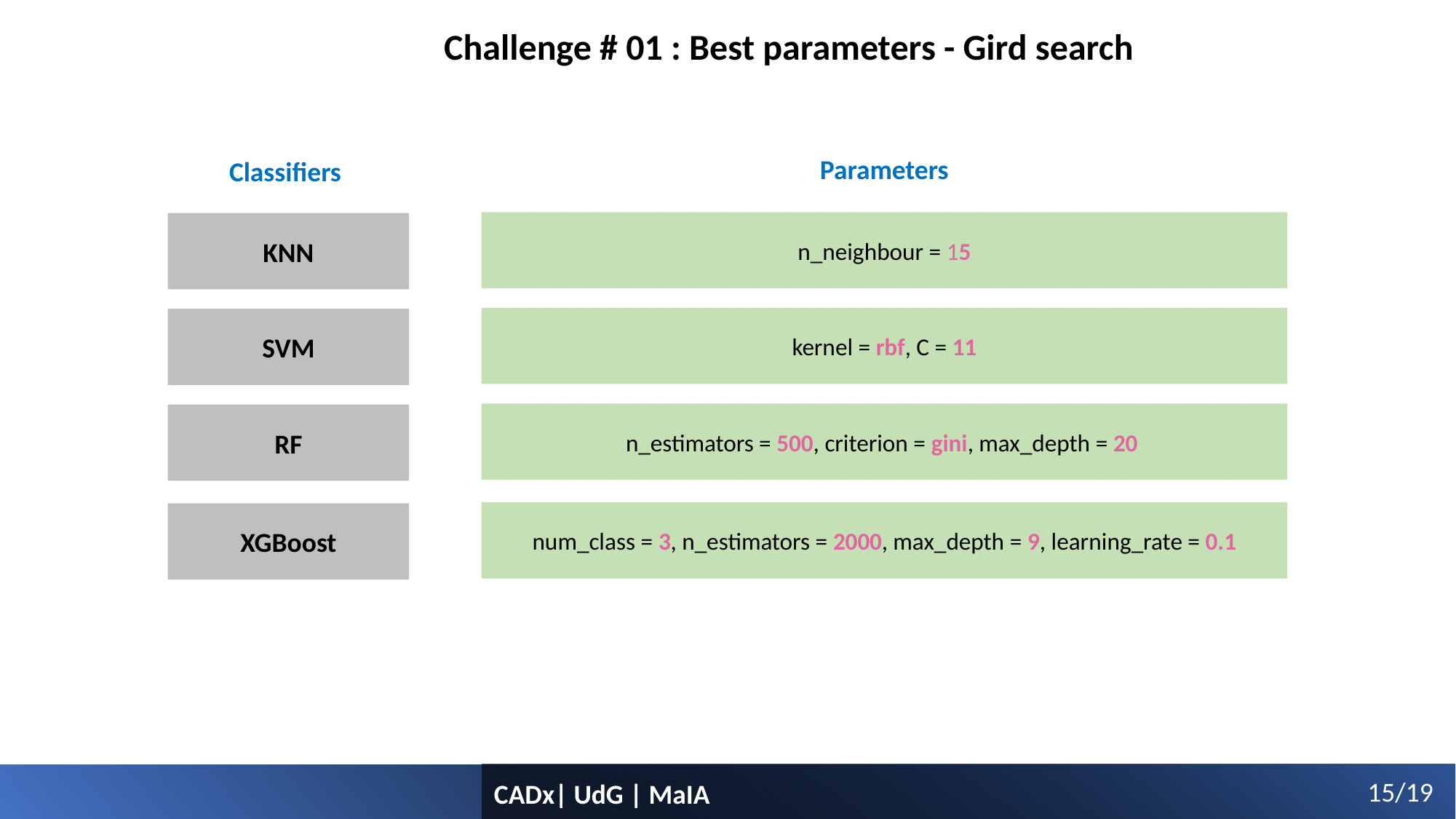

Challenge # 01 : Best parameters - Gird search
Parameters
Classifiers
n_neighbour = 15
KNN
kernel = rbf, C = 11
SVM
n_estimators = 500, criterion = gini, max_depth = 20
RF
num_class = 3, n_estimators = 2000, max_depth = 9, learning_rate = 0.1
XGBoost

15/19
CADx| UdG | MaIA